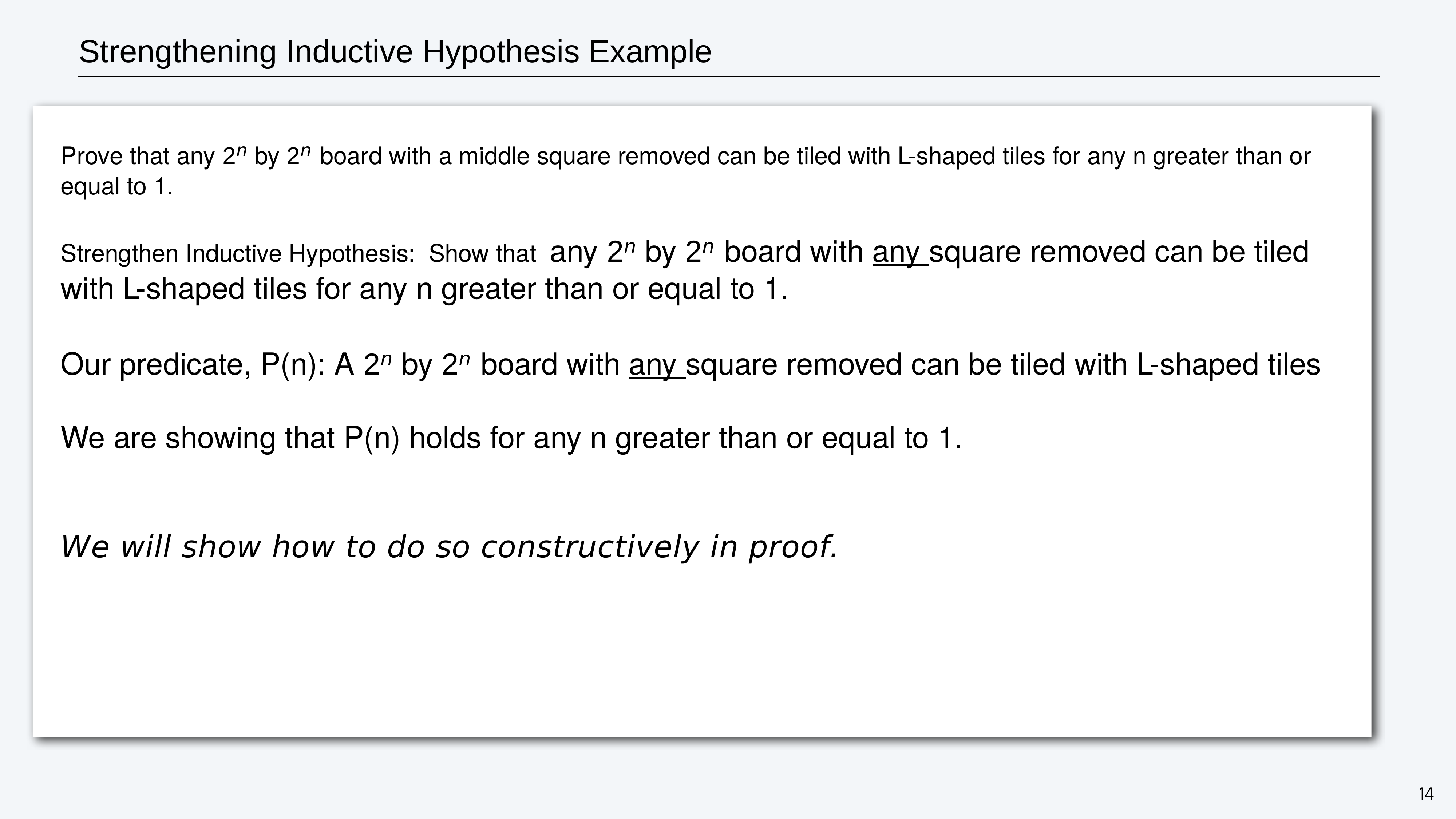

# Strengthening Inductive Hypothesis Example
Prove that any 2n by 2n board with a middle square removed can be tiled with L-shaped tiles for any n greater than or equal to 1.

Strengthen Inductive Hypothesis:  Show that  any 2n by 2n board with any square removed can be tiled with L-shaped tiles for any n greater than or equal to 1.

Our predicate, P(n): A 2n by 2n board with any square removed can be tiled with L-shaped tiles

We are showing that P(n) holds for any n greater than or equal to 1.

We will show how to do so constructively in proof.

14